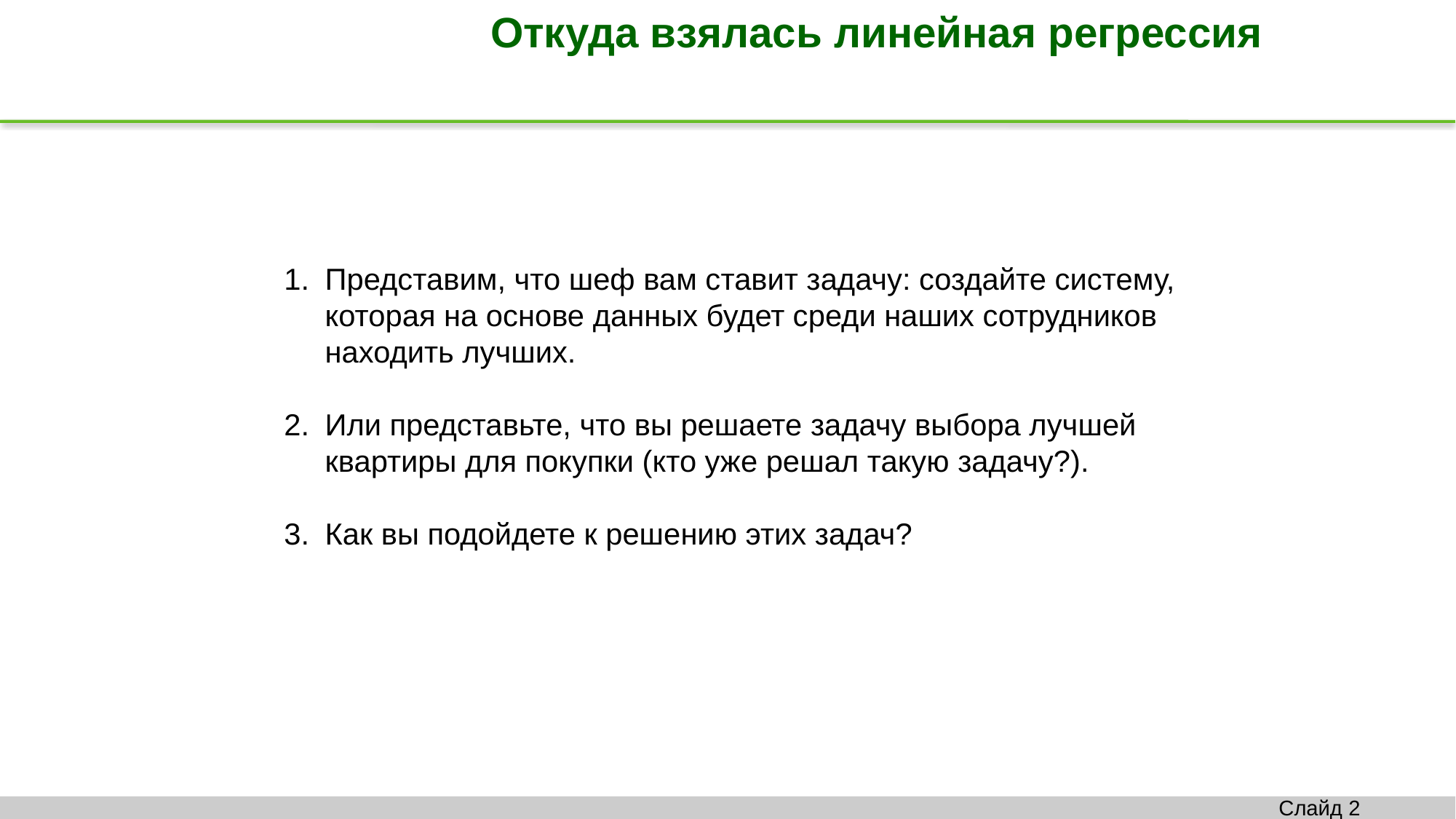

Откуда взялась линейная регрессия
Представим, что шеф вам ставит задачу: создайте систему, которая на основе данных будет среди наших сотрудников находить лучших.

Или представьте, что вы решаете задачу выбора лучшей квартиры для покупки (кто уже решал такую задачу?).

Как вы подойдете к решению этих задач?